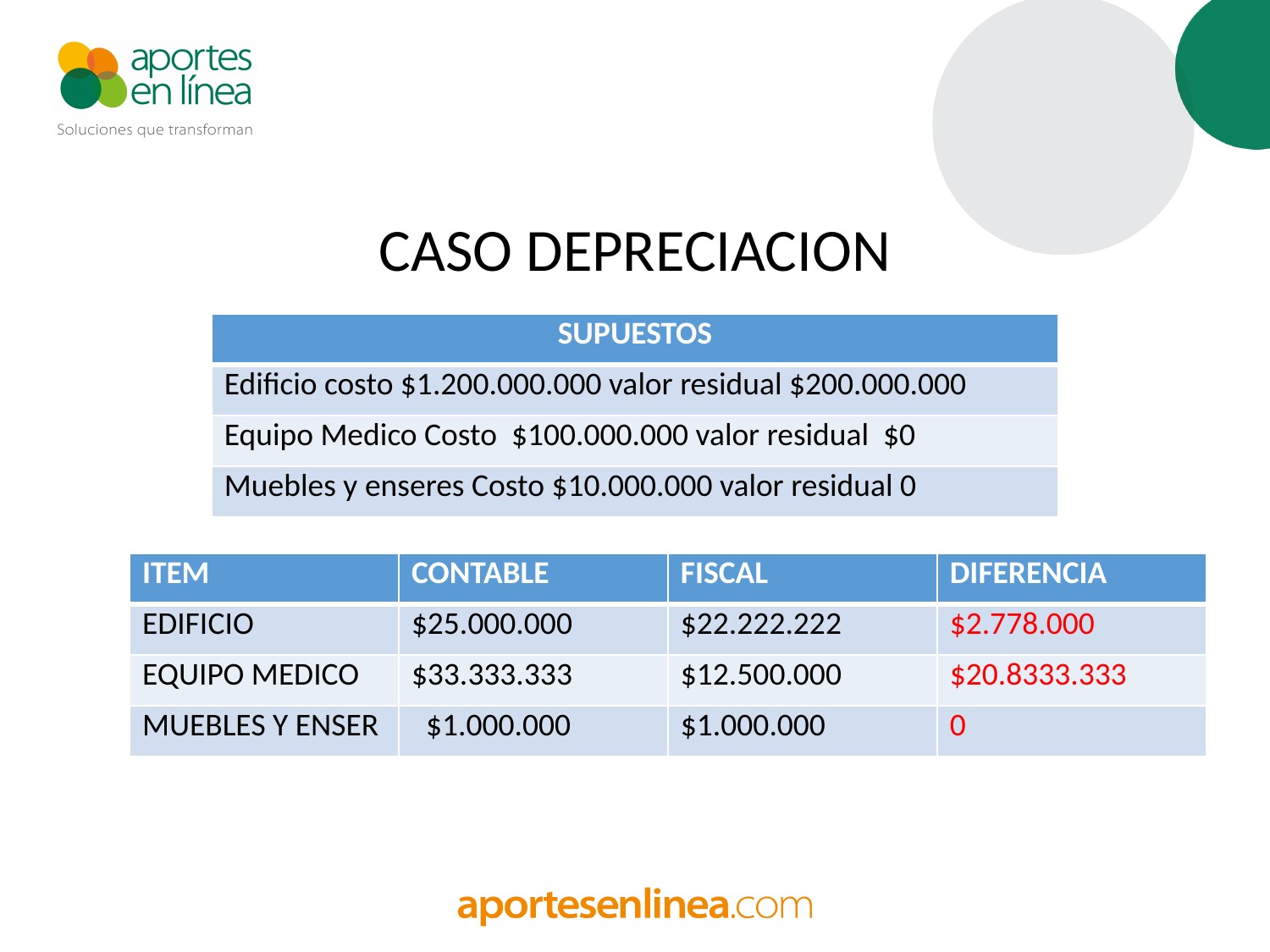

# CASO DEPRECIACION
| SUPUESTOS |
| --- |
| Edificio costo $1.200.000.000 valor residual $200.000.000 |
| Equipo Medico Costo $100.000.000 valor residual $0 |
| Muebles y enseres Costo $10.000.000 valor residual 0 |
| ITEM | CONTABLE | FISCAL | DIFERENCIA |
| --- | --- | --- | --- |
| EDIFICIO | $25.000.000 | $22.222.222 | $2.778.000 |
| EQUIPO MEDICO | $33.333.333 | $12.500.000 | $20.8333.333 |
| MUEBLES Y ENSER | $1.000.000 | $1.000.000 | 0 |